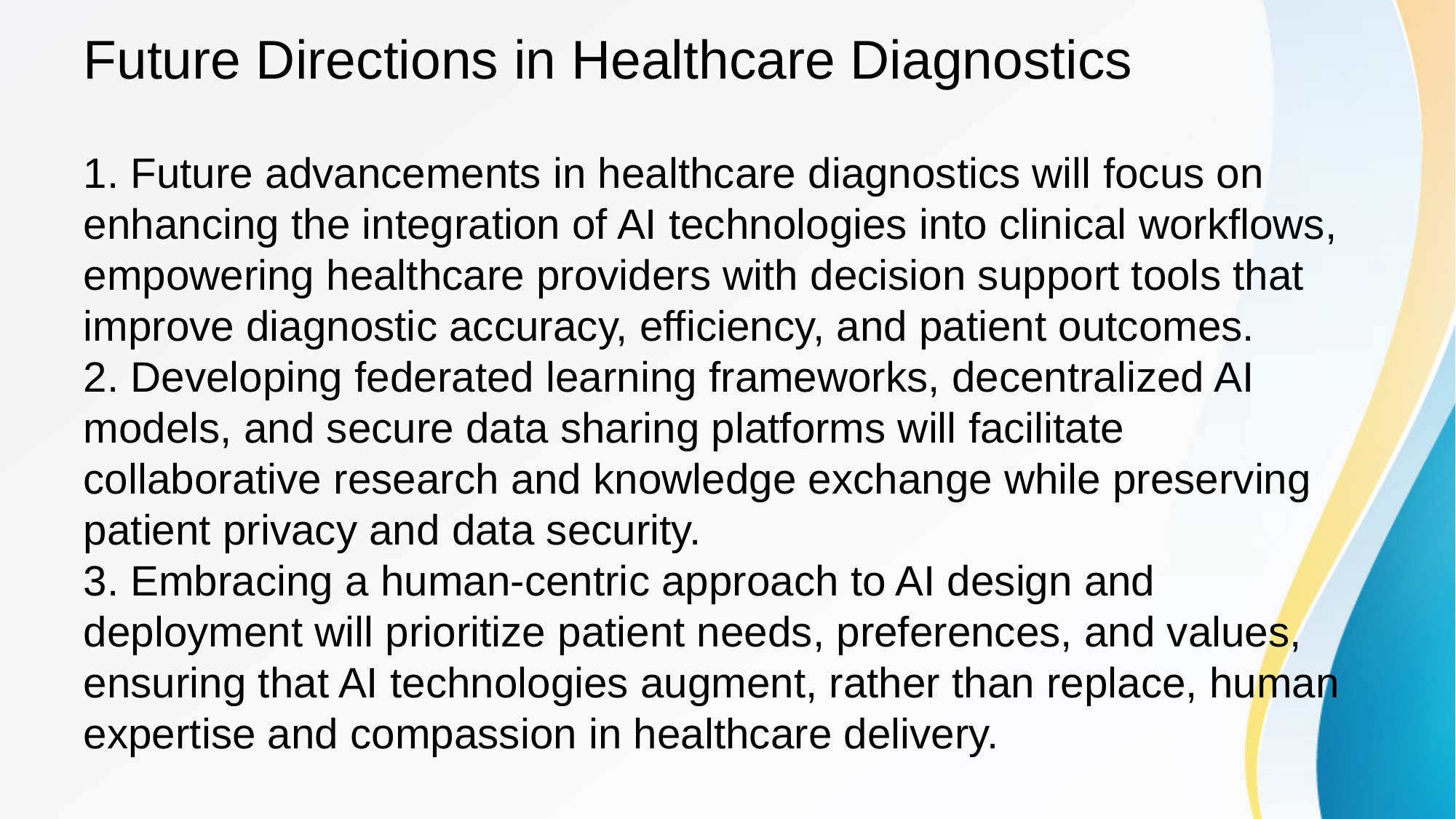

1. Future advancements in healthcare diagnostics will focus on enhancing the integration of AI technologies into clinical workflows, empowering healthcare providers with decision support tools that improve diagnostic accuracy, efficiency, and patient outcomes.
2. Developing federated learning frameworks, decentralized AI models, and secure data sharing platforms will facilitate collaborative research and knowledge exchange while preserving patient privacy and data security.
3. Embracing a human-centric approach to AI design and deployment will prioritize patient needs, preferences, and values, ensuring that AI technologies augment, rather than replace, human expertise and compassion in healthcare delivery.

# Future Directions in Healthcare Diagnostics